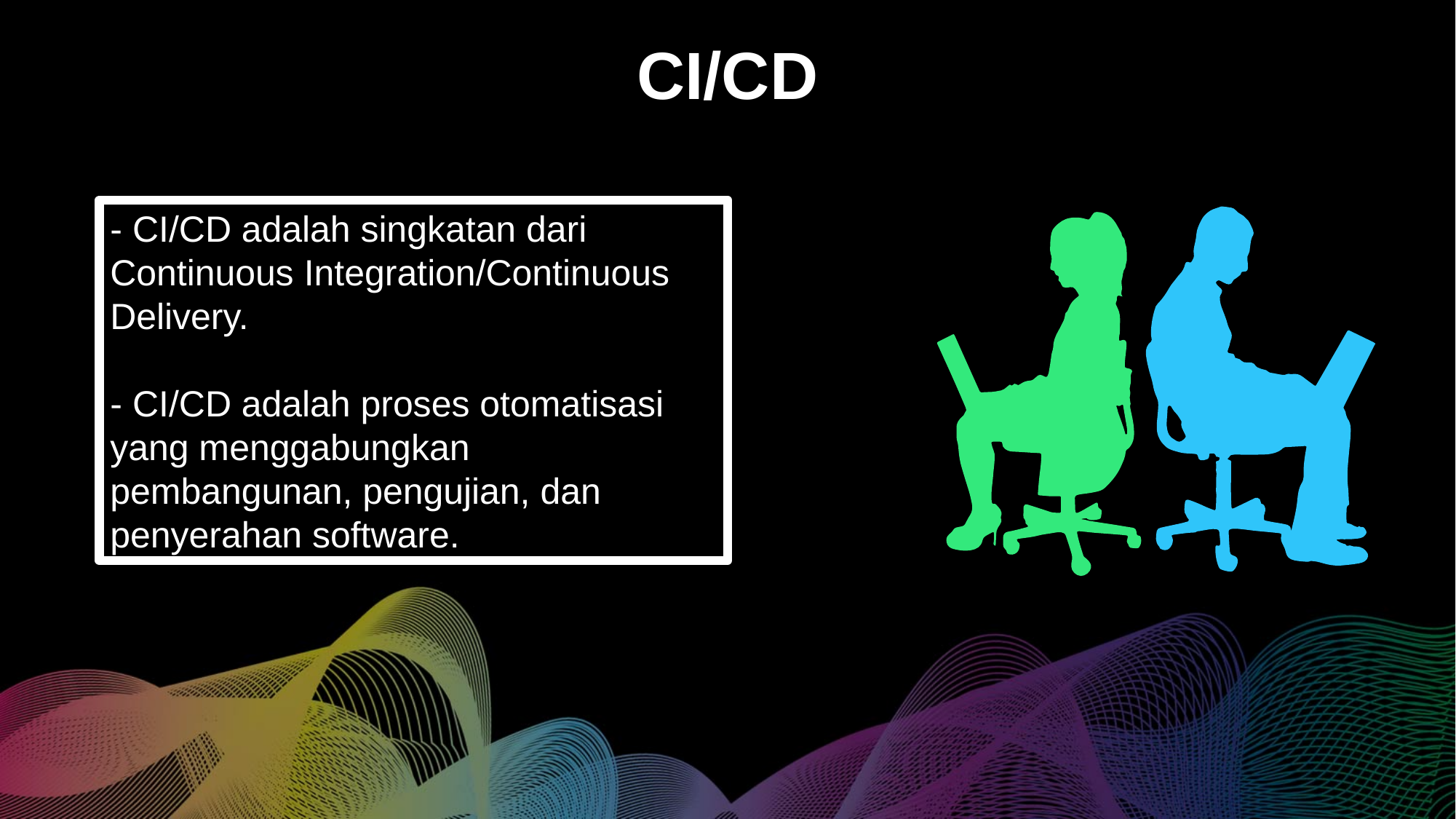

CI/CD
- CI/CD adalah singkatan dari Continuous Integration/Continuous Delivery.

- CI/CD adalah proses otomatisasi yang menggabungkan pembangunan, pengujian, dan penyerahan software.